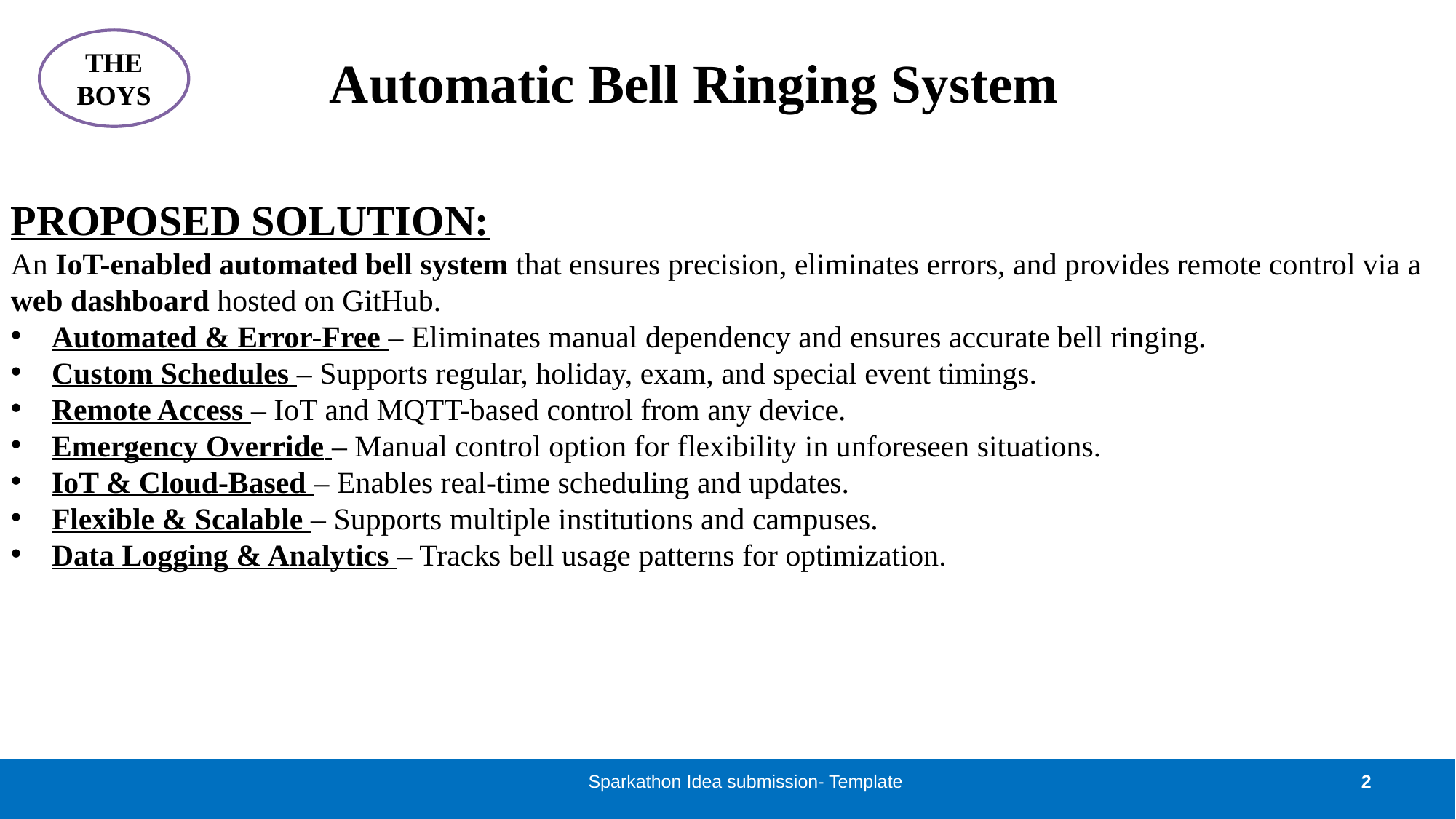

THE BOYS
# Automatic Bell Ringing System
PROPOSED SOLUTION:
An IoT-enabled automated bell system that ensures precision, eliminates errors, and provides remote control via a web dashboard hosted on GitHub.
Automated & Error-Free – Eliminates manual dependency and ensures accurate bell ringing.
Custom Schedules – Supports regular, holiday, exam, and special event timings.
Remote Access – IoT and MQTT-based control from any device.
Emergency Override – Manual control option for flexibility in unforeseen situations.
IoT & Cloud-Based – Enables real-time scheduling and updates.
Flexible & Scalable – Supports multiple institutions and campuses.
Data Logging & Analytics – Tracks bell usage patterns for optimization.

Sparkathon Idea submission- Template
2